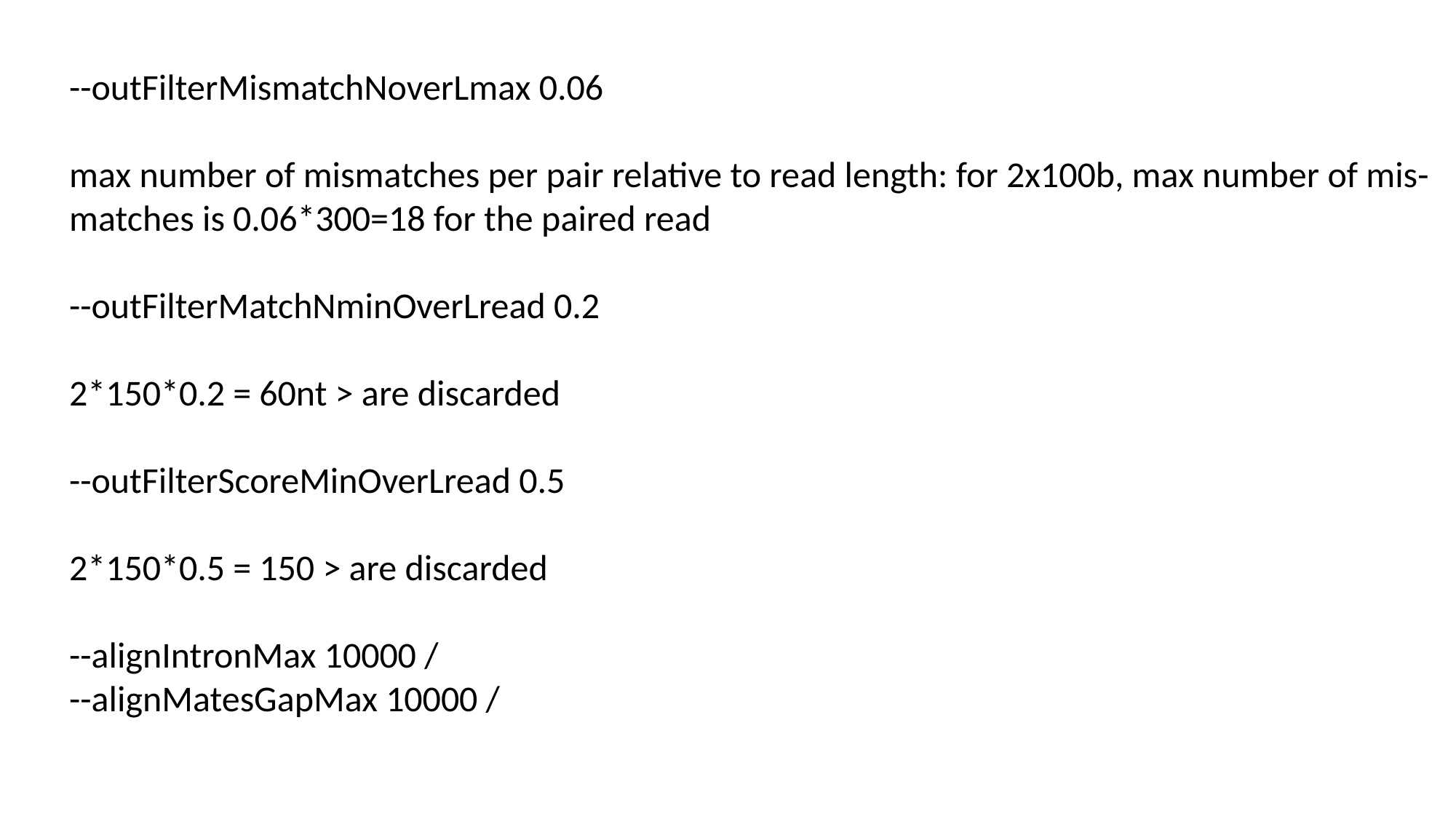

--outFilterMismatchNoverLmax 0.06

max number of mismatches per pair relative to read length: for 2x100b, max number of mis-
matches is 0.06*300=18 for the paired read

--outFilterMatchNminOverLread 0.2

2*150*0.2 = 60nt > are discarded

--outFilterScoreMinOverLread 0.5

2*150*0.5 = 150 > are discarded

--alignIntronMax 10000 /
--alignMatesGapMax 10000 /